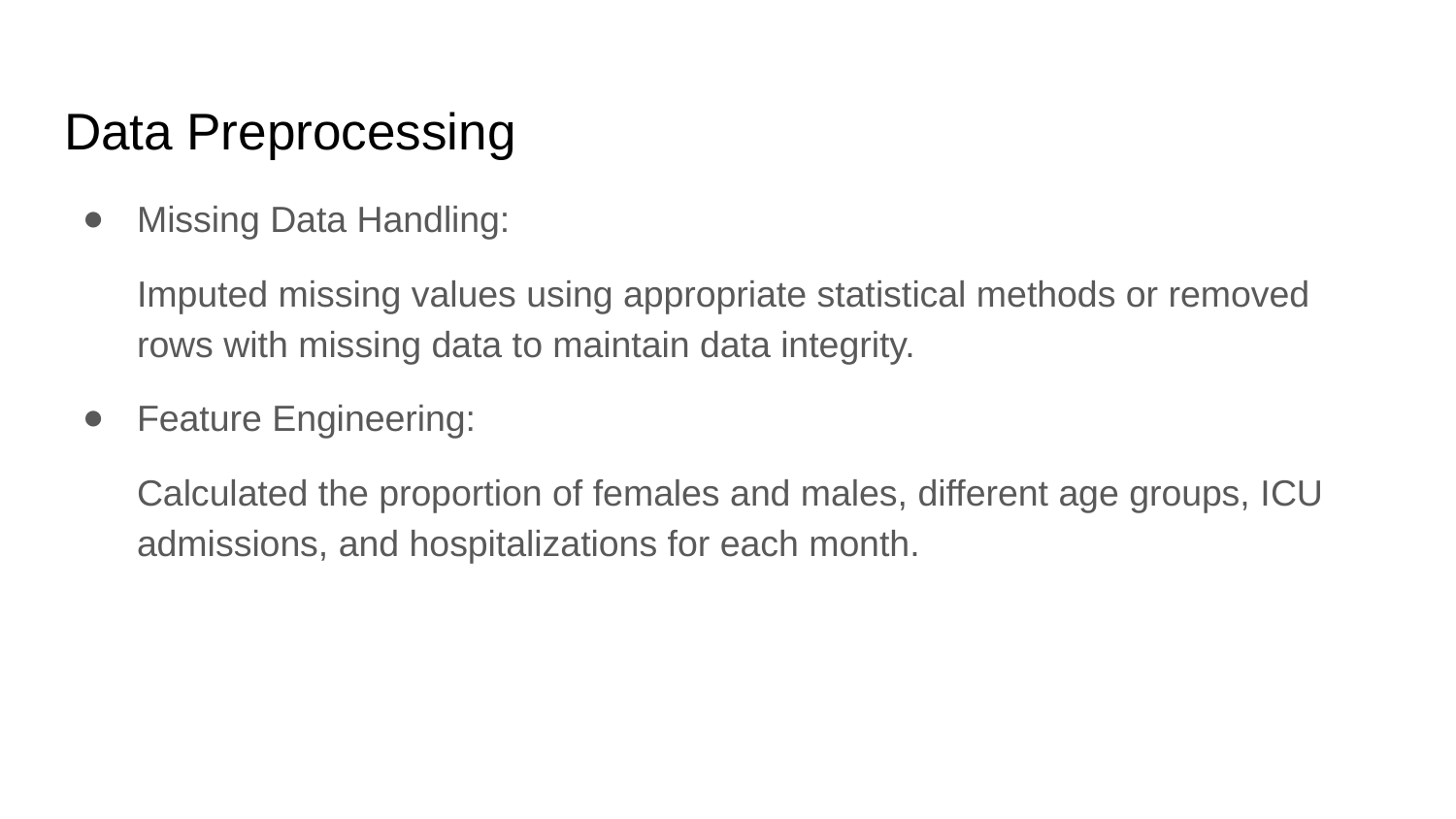

# Data Preprocessing
Missing Data Handling:
Imputed missing values using appropriate statistical methods or removed rows with missing data to maintain data integrity.
Feature Engineering:
Calculated the proportion of females and males, different age groups, ICU admissions, and hospitalizations for each month.